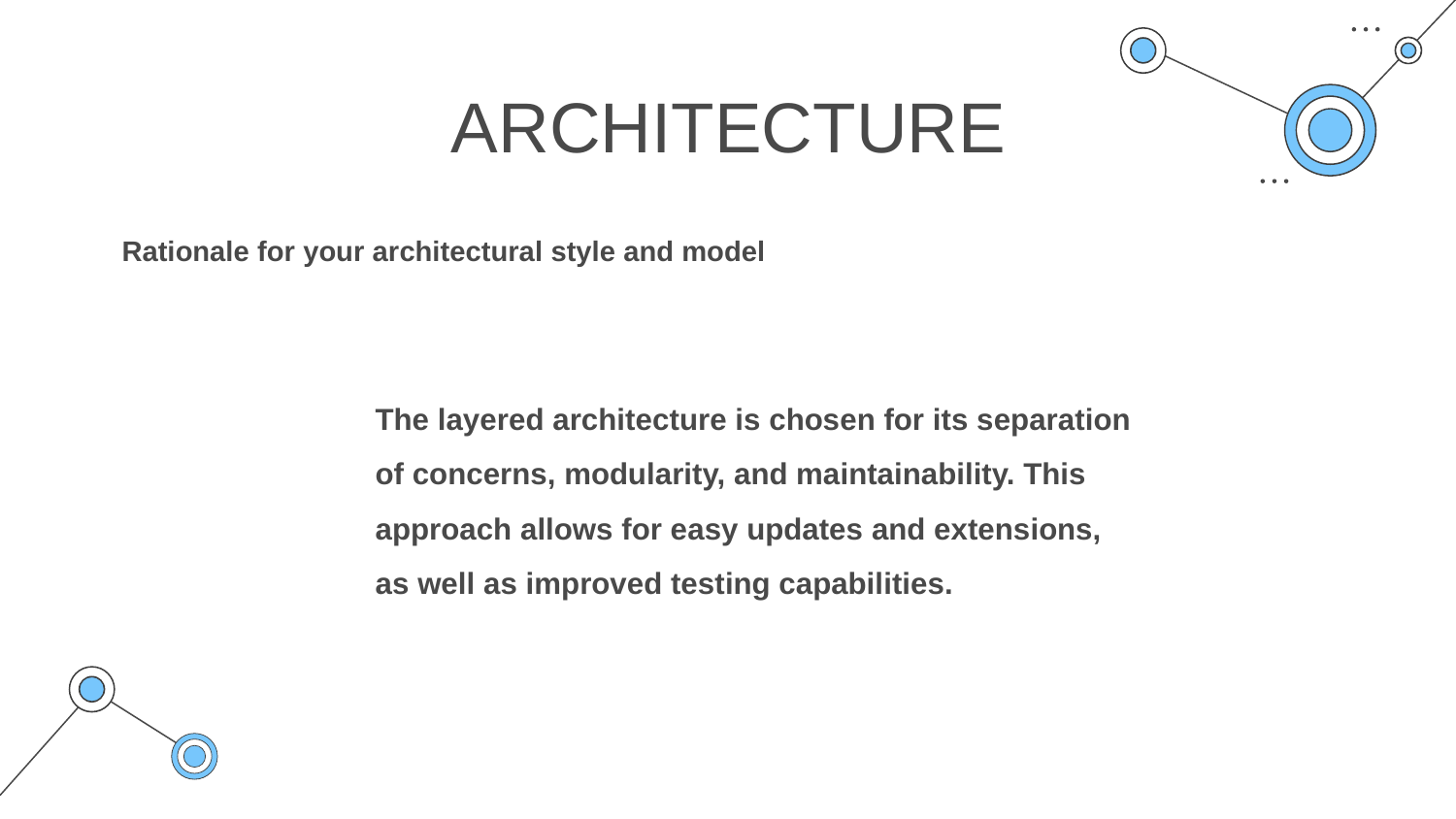

# ARCHITECTURE
Rationale for your architectural style and model
The layered architecture is chosen for its separation of concerns, modularity, and maintainability. This approach allows for easy updates and extensions, as well as improved testing capabilities.